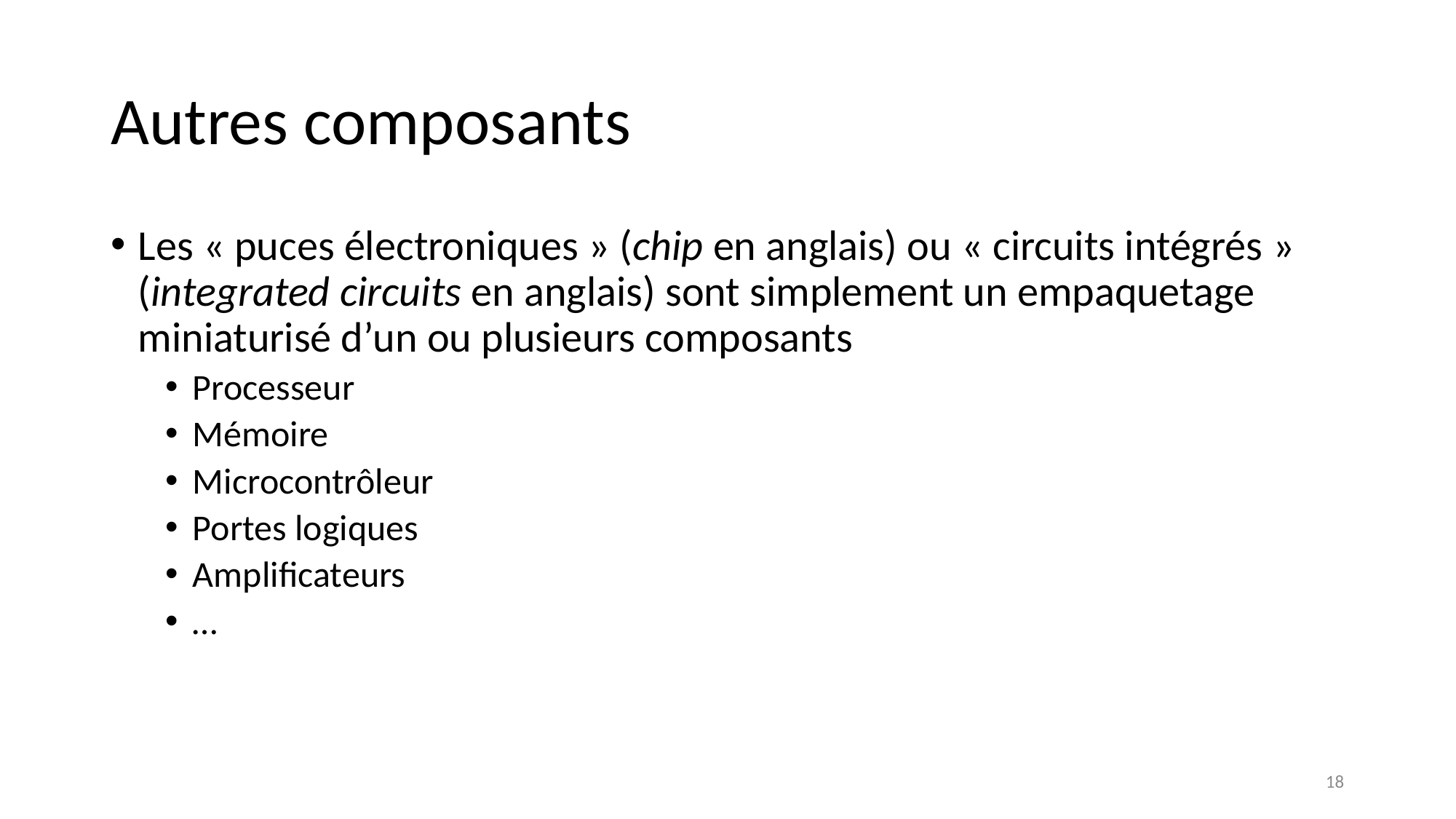

# Autres composants
Les « puces électroniques » (chip en anglais) ou « circuits intégrés » (integrated circuits en anglais) sont simplement un empaquetage miniaturisé d’un ou plusieurs composants
Processeur
Mémoire
Microcontrôleur
Portes logiques
Amplificateurs
…
18